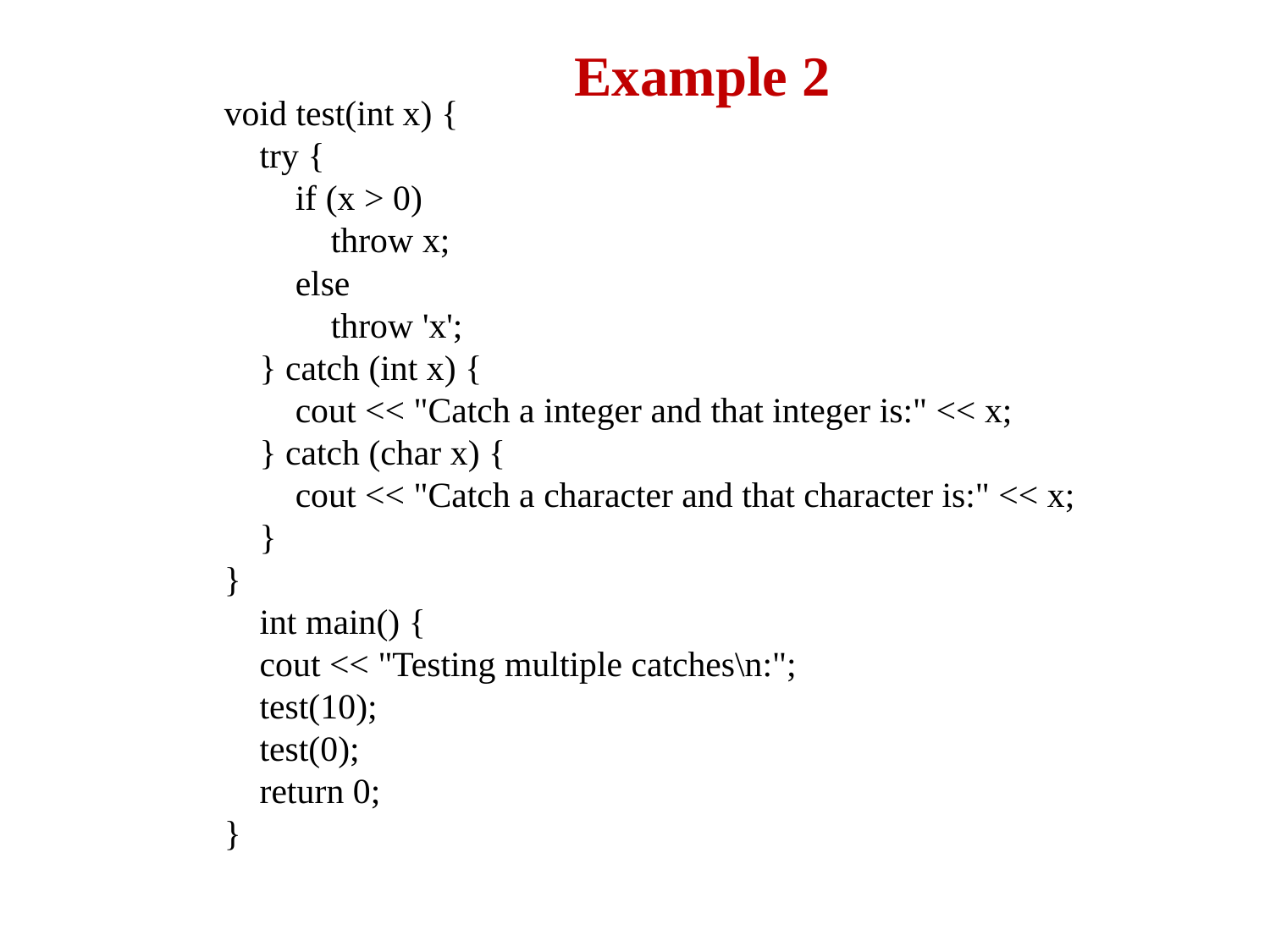

Example 2
void test(int x) {
    try {
        if (x > 0)
            throw x;
        else
            throw 'x';
    } catch (int x) {
        cout << "Catch a integer and that integer is:" << x;
    } catch (char x) {
        cout << "Catch a character and that character is:" << x;
    }
}
    int main() {
    cout << "Testing multiple catches\n:";
    test(10);
    test(0);
    return 0;
}